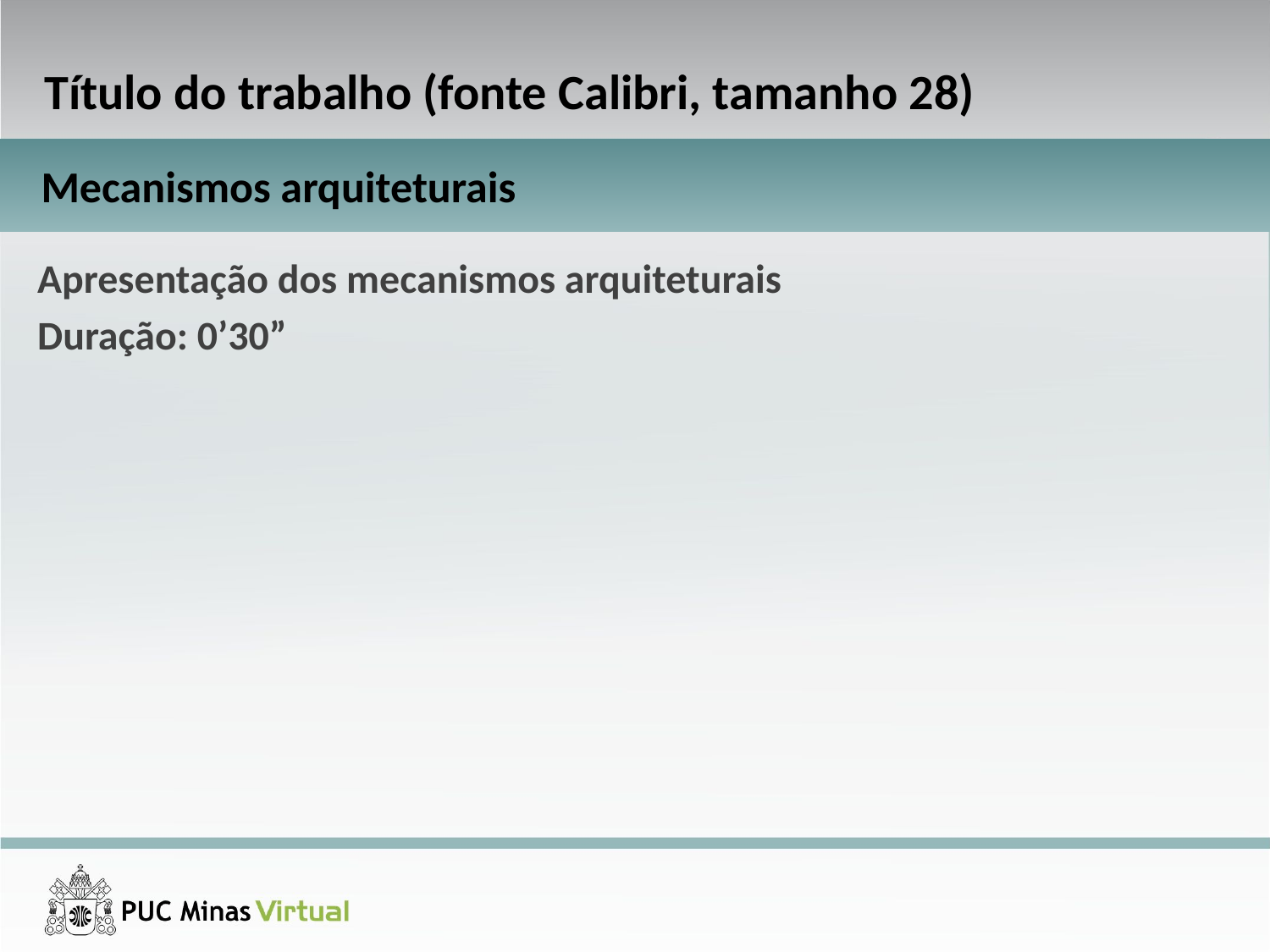

Título do trabalho (fonte Calibri, tamanho 28)

Mecanismos arquiteturais
Apresentação dos mecanismos arquiteturais
Duração: 0’30”